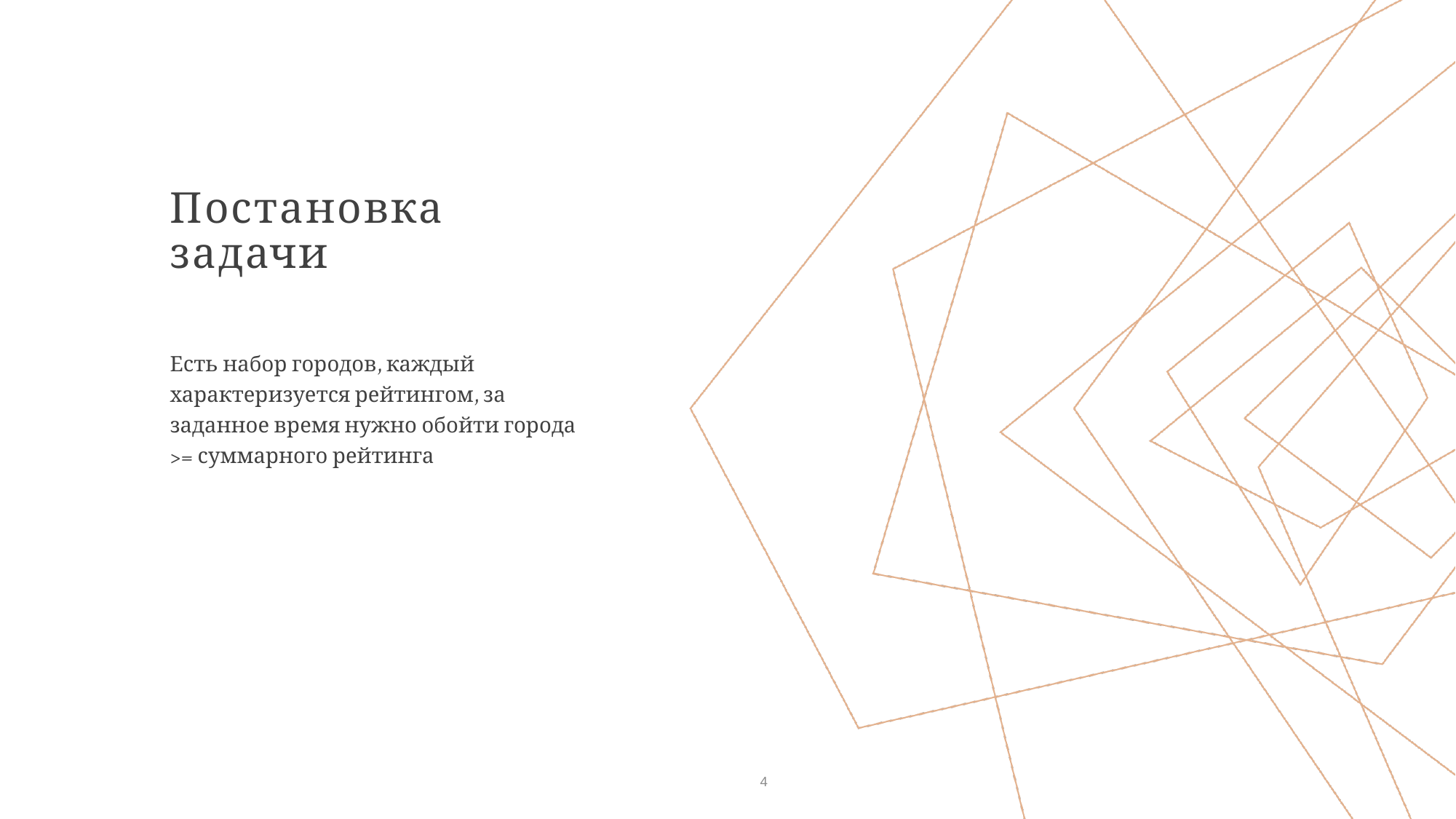

# Постановка задачи
Есть набор городов, каждый характеризуется рейтингом, за заданное время нужно обойти города >= суммарного рейтинга
4